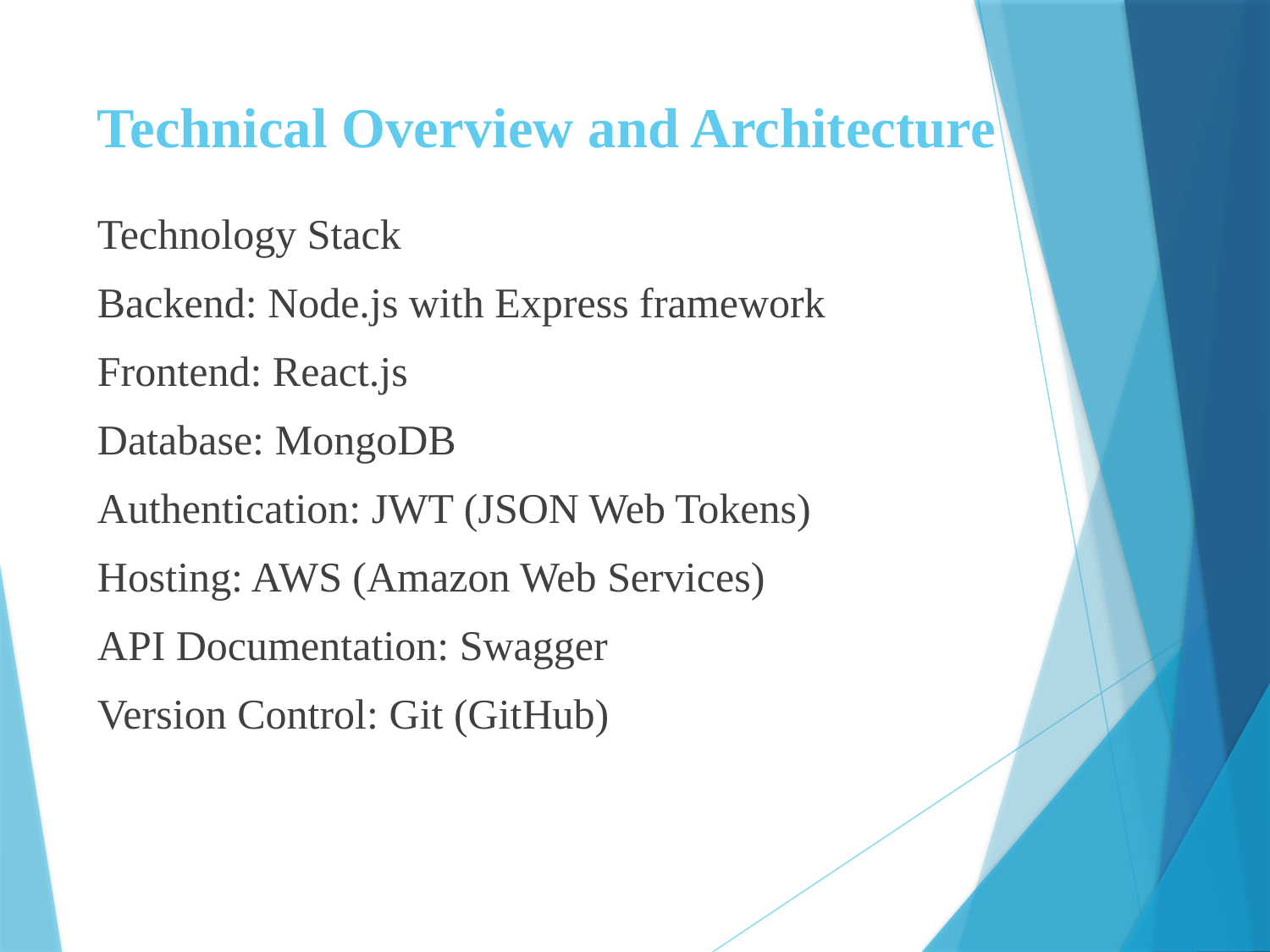

# Technical Overview and Architecture
Technology Stack
Backend: Node.js with Express framework
Frontend: React.js
Database: MongoDB
Authentication: JWT (JSON Web Tokens)
Hosting: AWS (Amazon Web Services)
API Documentation: Swagger
Version Control: Git (GitHub)